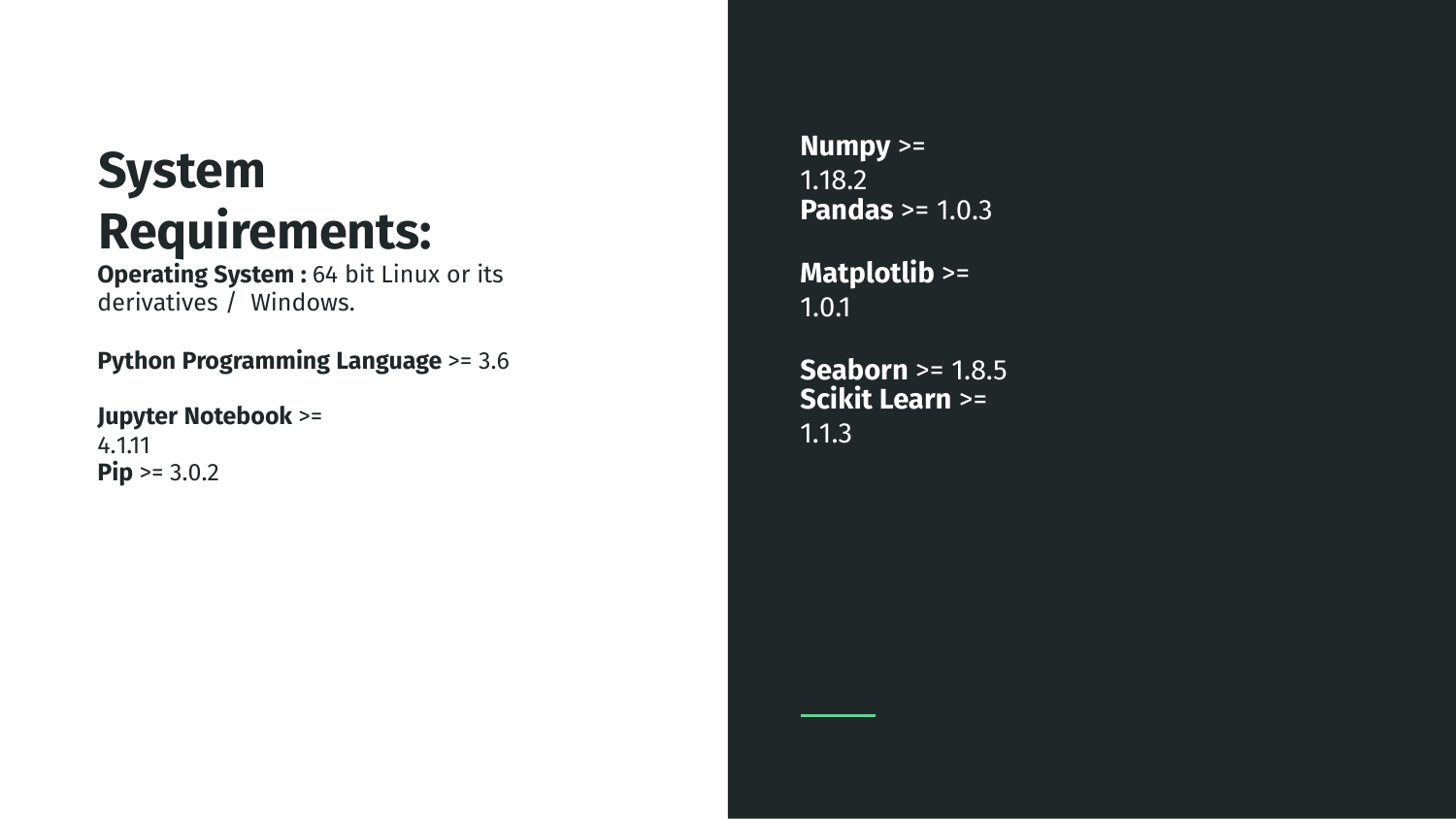

# Numpy >= 1.18.2
System Requirements:
Pandas >= 1.0.3
Matplotlib >= 1.0.1
Seaborn >= 1.8.5
Operating System : 64 bit Linux or its derivatives /  Windows.
Python Programming Language >= 3.6
Scikit Learn >= 1.1.3
Jupyter Notebook >= 4.1.11
Pip >= 3.0.2